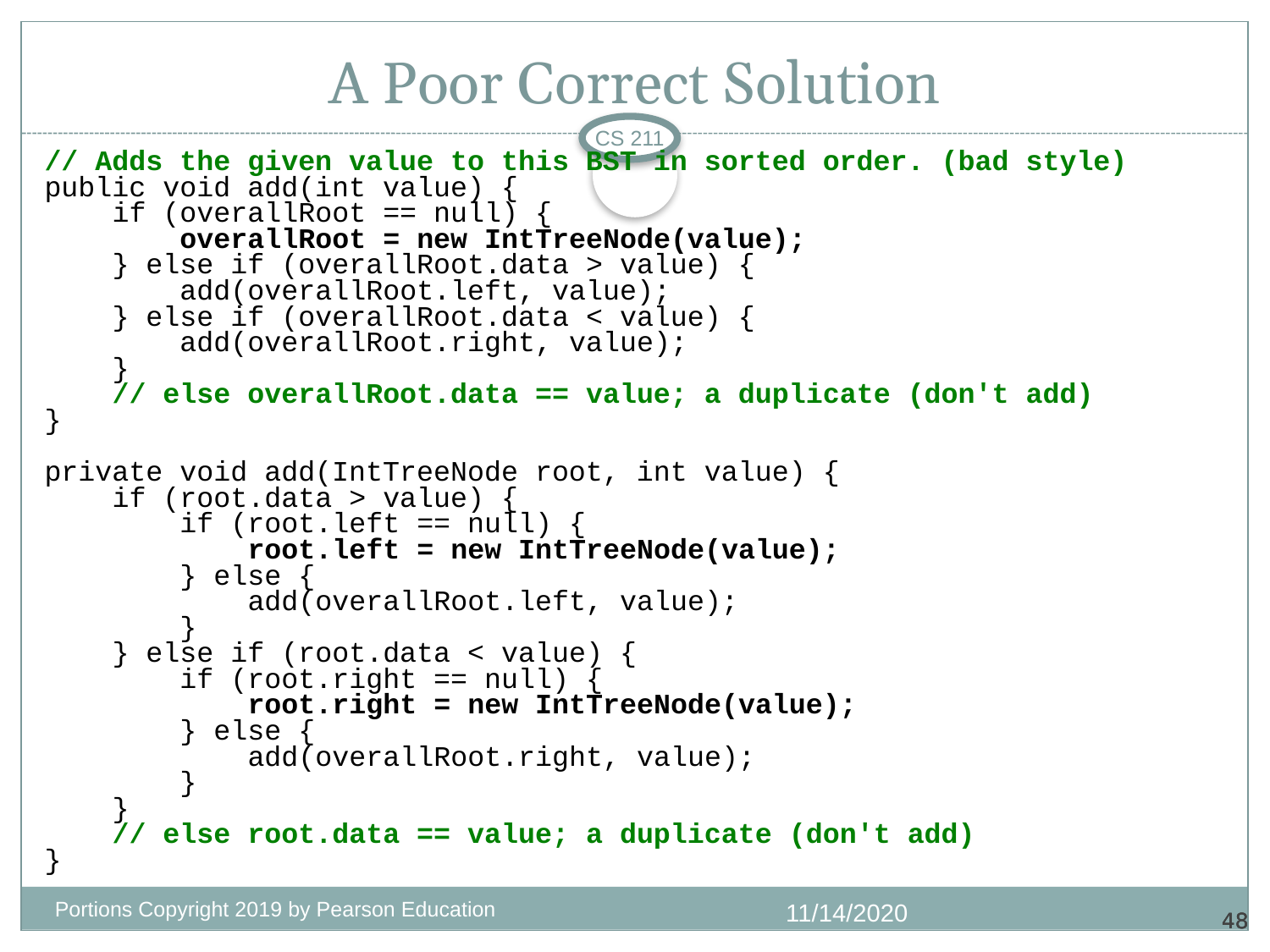

# A Poor Correct Solution
CS 211
// Adds the given value to this BST in sorted order. (bad style)
public void add(int value) {
    if (overallRoot == null) {
        overallRoot = new IntTreeNode(value);
    } else if (overallRoot.data > value) {
        add(overallRoot.left, value);
    } else if (overallRoot.data < value) {
        add(overallRoot.right, value);
    }
    // else overallRoot.data == value; a duplicate (don't add)
}

private void add(IntTreeNode root, int value) {
    if (root.data > value) {
        if (root.left == null) {
            root.left = new IntTreeNode(value);
        } else {
            add(overallRoot.left, value);
        }
    } else if (root.data < value) {
        if (root.right == null) {
            root.right = new IntTreeNode(value);
        } else {
            add(overallRoot.right, value);
        }
    }
    // else root.data == value; a duplicate (don't add)
}
Portions Copyright 2019 by Pearson Education
11/14/2020